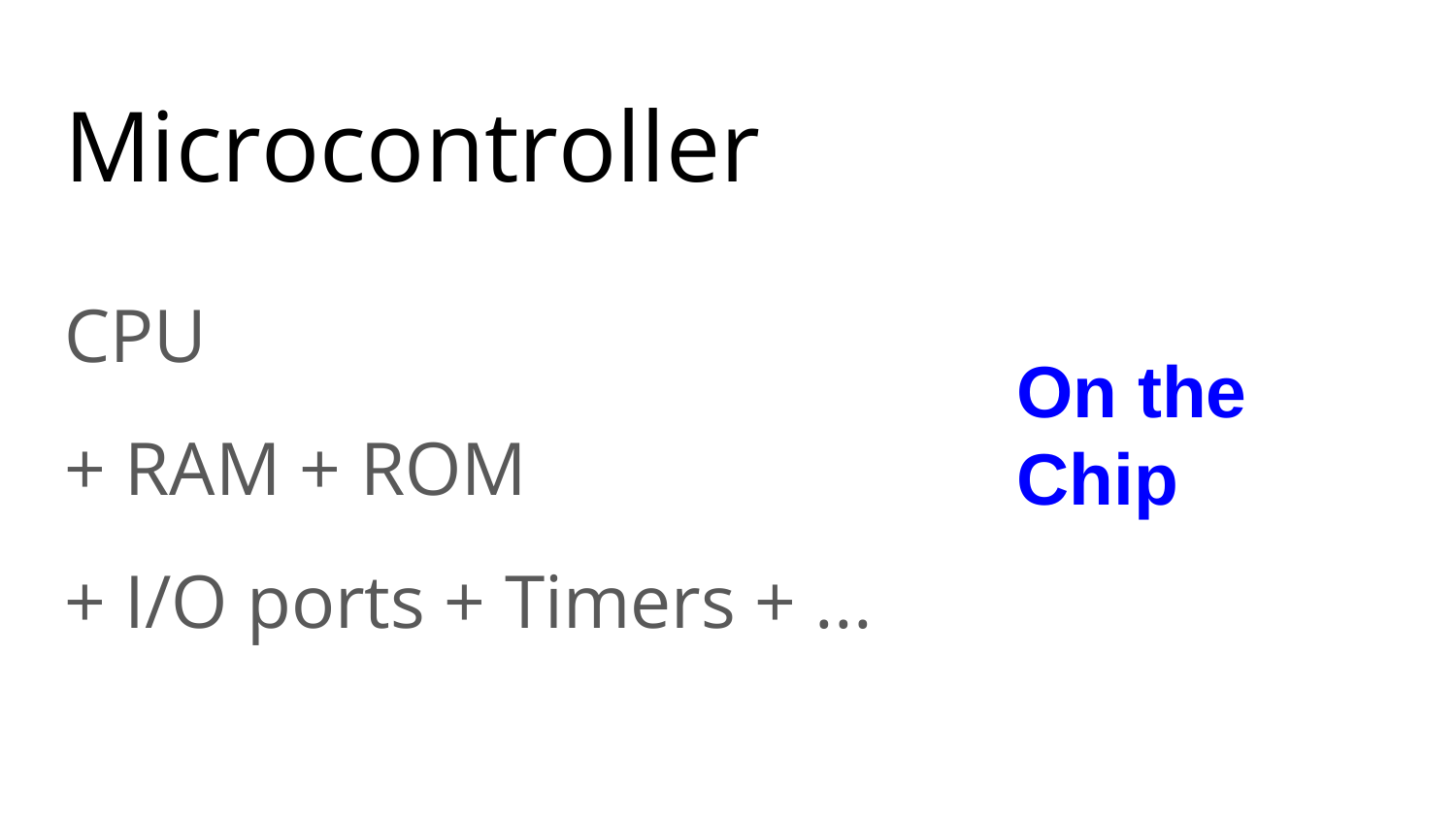

# Microcontroller
CPU
+ RAM + ROM
+ I/O ports + Timers + ...
On the Chip